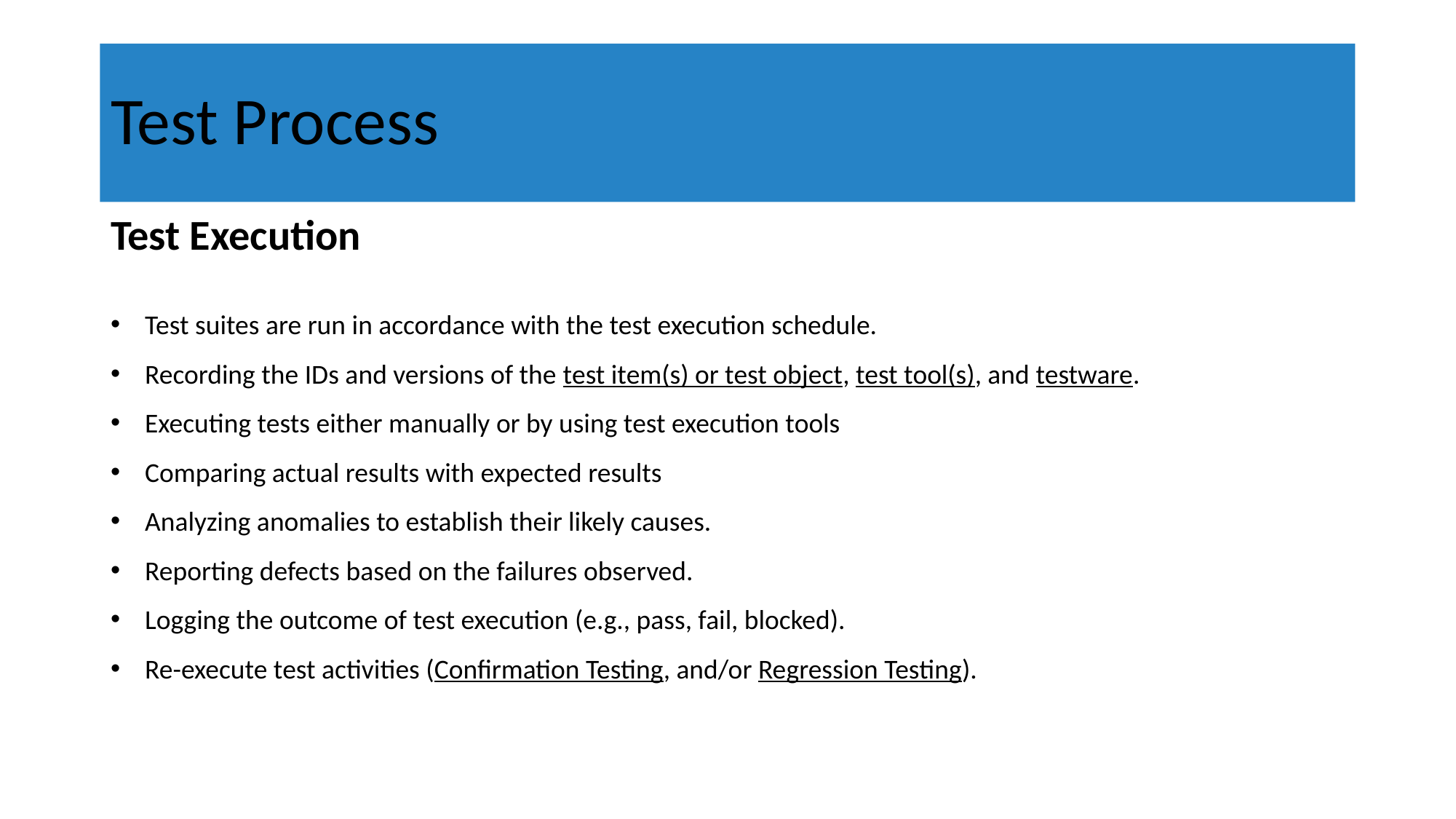

# Test Process
Test Execution
Test suites are run in accordance with the test execution schedule.
Recording the IDs and versions of the test item(s) or test object, test tool(s), and testware.
Executing tests either manually or by using test execution tools
Comparing actual results with expected results
Analyzing anomalies to establish their likely causes.
Reporting defects based on the failures observed.
Logging the outcome of test execution (e.g., pass, fail, blocked).
Re-execute test activities (Confirmation Testing, and/or Regression Testing).